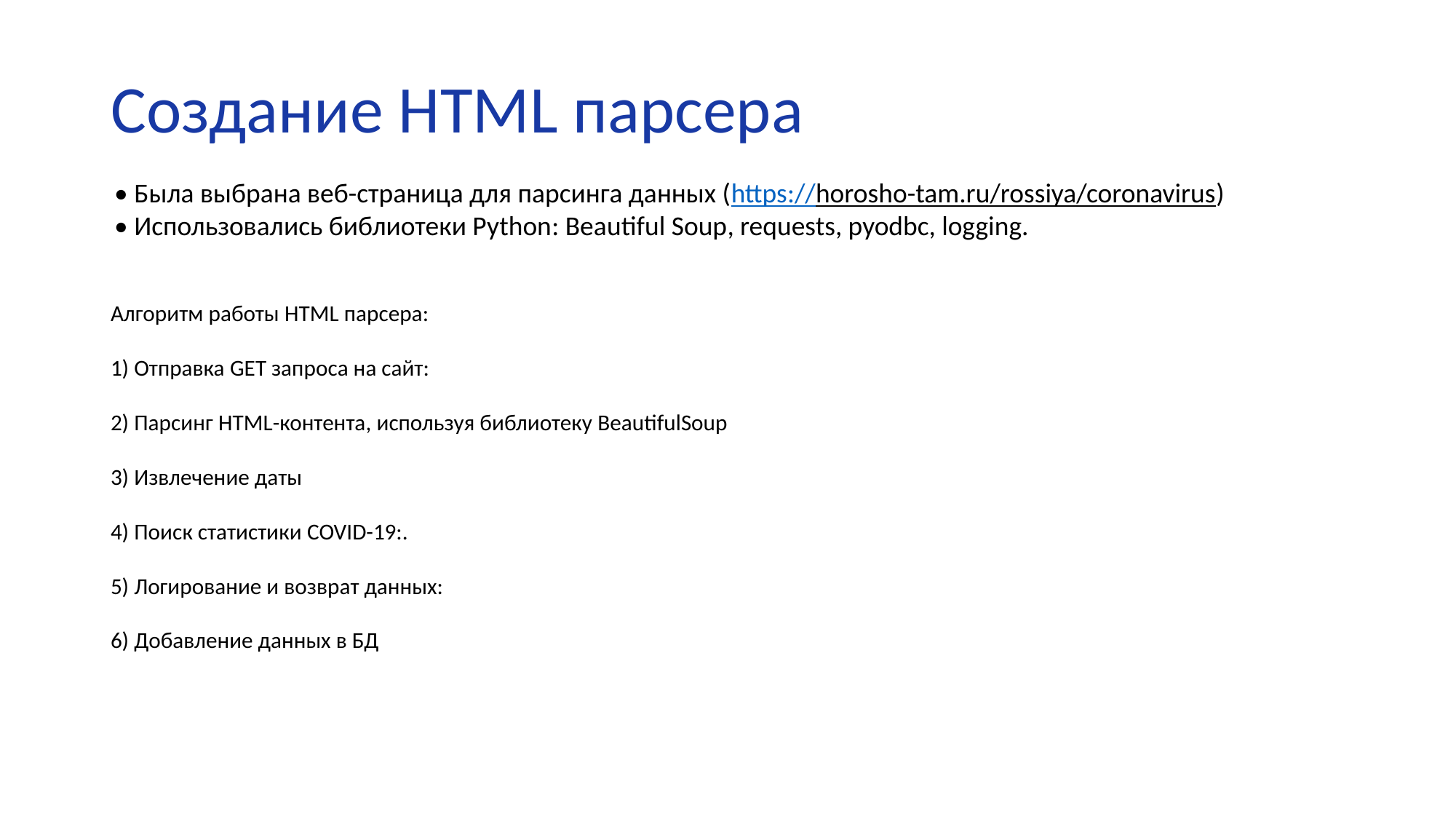

# Создание HTML парсера
• Была выбрана веб-страница для парсинга данных (https://horosho-tam.ru/rossiya/coronavirus)
• Использовались библиотеки Python: Beautiful Soup, requests, pyodbc, logging.
Алгоритм работы HTML парсера:

1) Отправка GET запроса на сайт:

2) Парсинг HTML-контента, используя библиотеку BeautifulSoup

3) Извлечение даты

4) Поиск статистики COVID-19:.

5) Логирование и возврат данных:

6) Добавление данных в БД